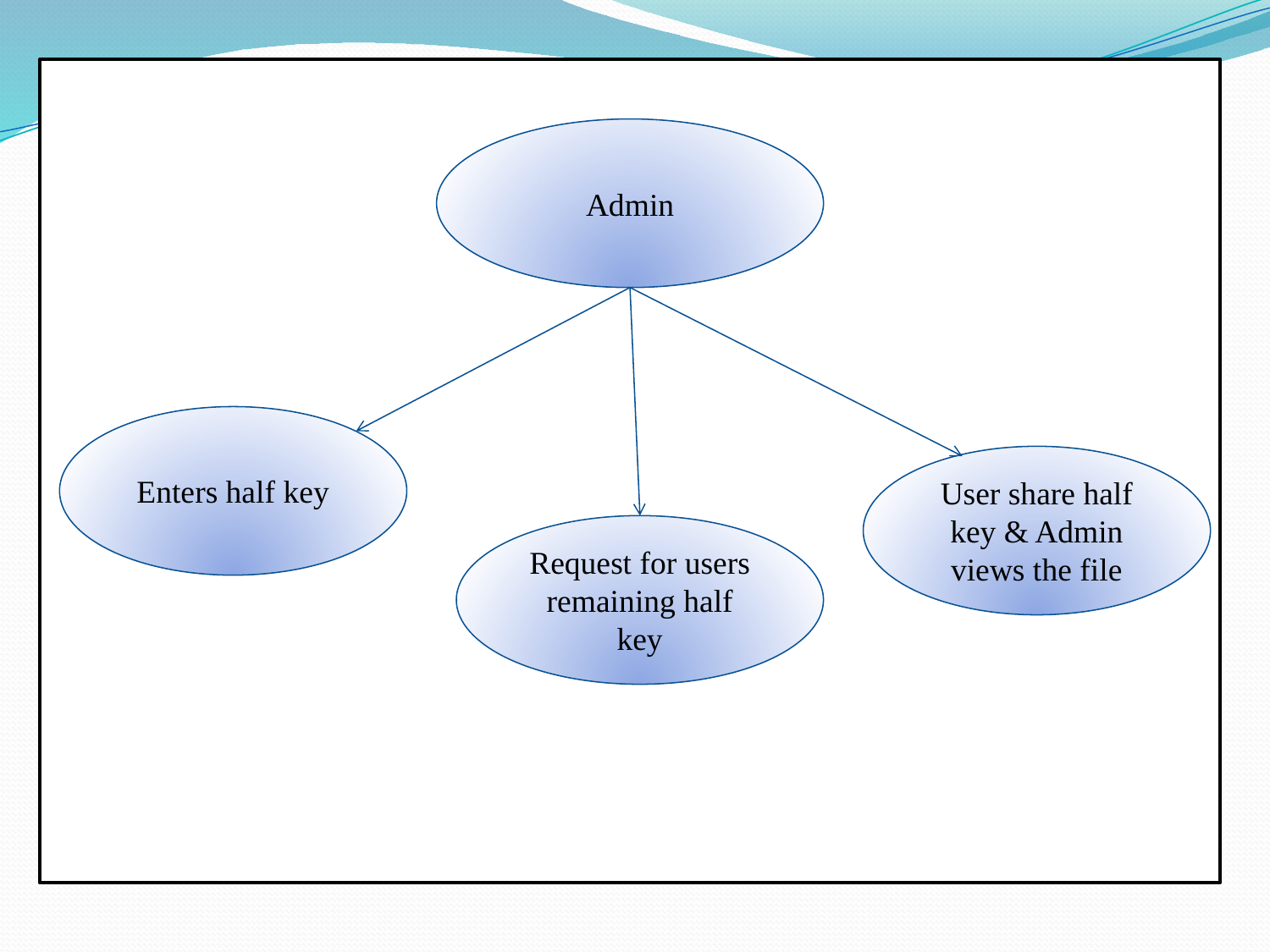

Admin
Enters half key
User share half key & Admin views the file
Request for users remaining half key